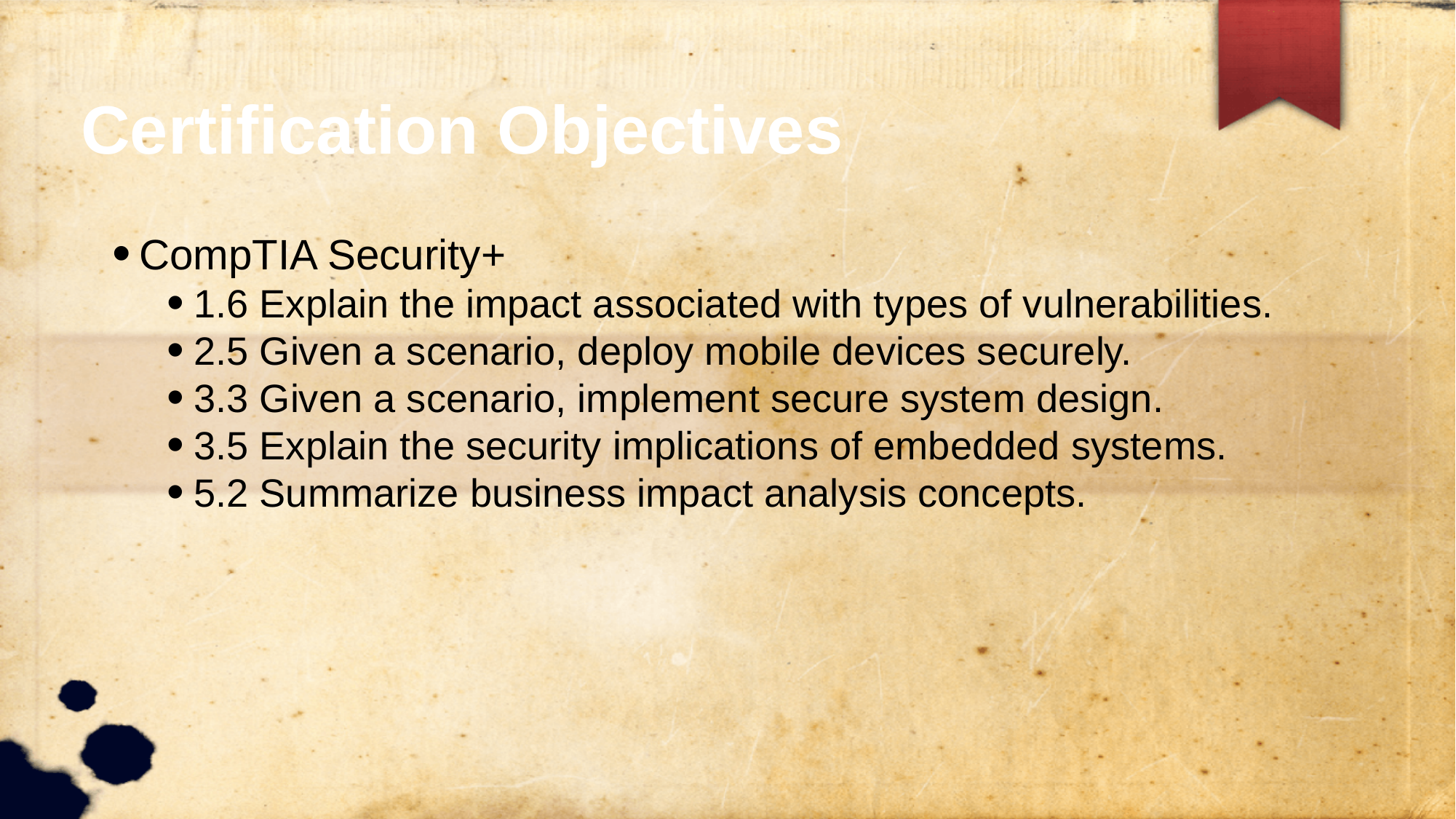

Certification Objectives
CompTIA Security+
1.6 Explain the impact associated with types of vulnerabilities.
2.5 Given a scenario, deploy mobile devices securely.
3.3 Given a scenario, implement secure system design.
3.5 Explain the security implications of embedded systems.
5.2 Summarize business impact analysis concepts.